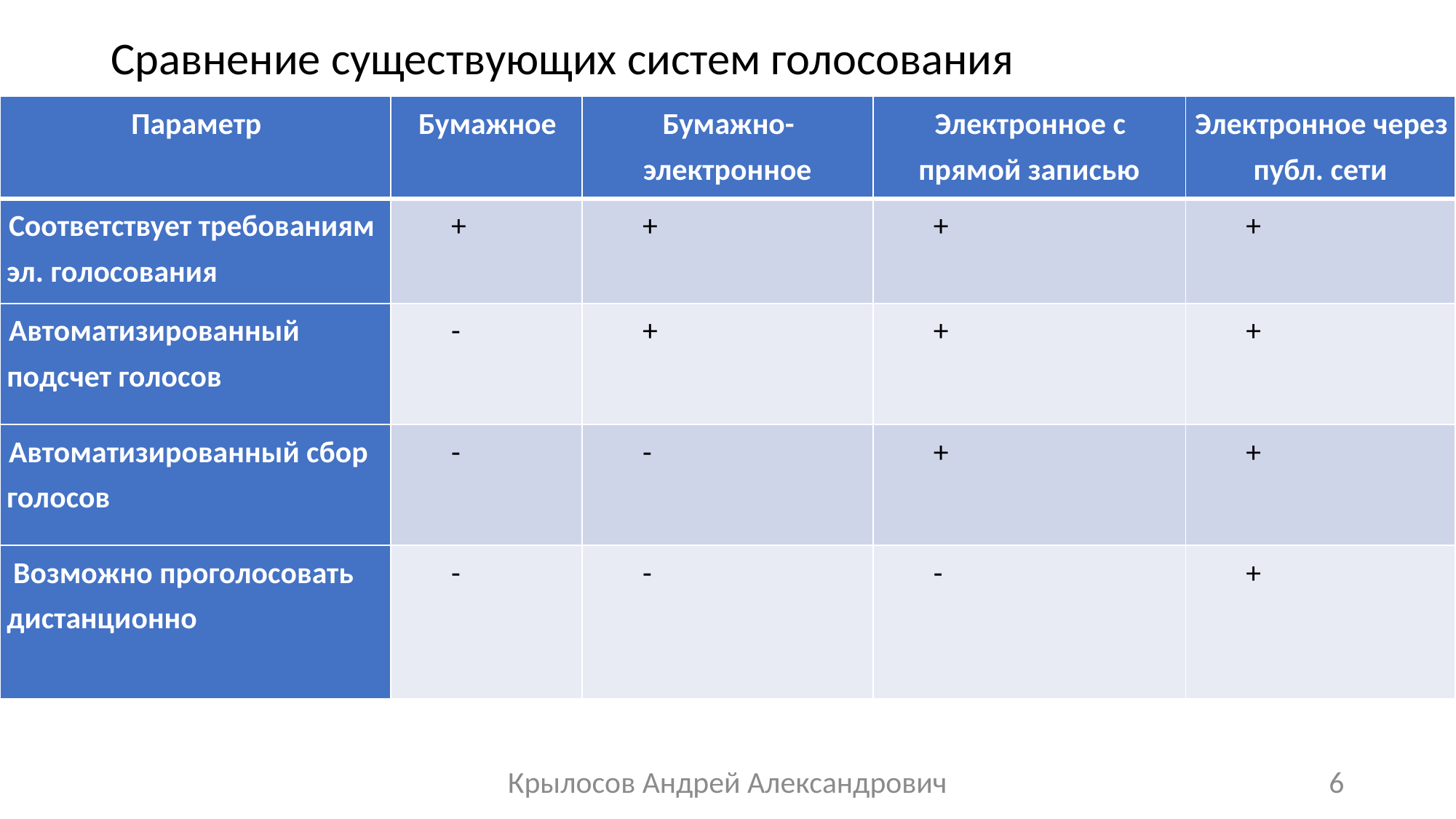

# Сравнение существующих систем голосования
| Параметр | Бумажное | Бумажно-электронное | Электронное с прямой записью | Электронное через публ. сети |
| --- | --- | --- | --- | --- |
| Соответствует требованиям эл. голосования | + | + | + | + |
| Автоматизированный подсчет голосов | - | + | + | + |
| Автоматизированный сбор голосов | - | - | + | + |
| Возможно проголосовать дистанционно | - | - | - | + |
Крылосов Андрей Александрович
6